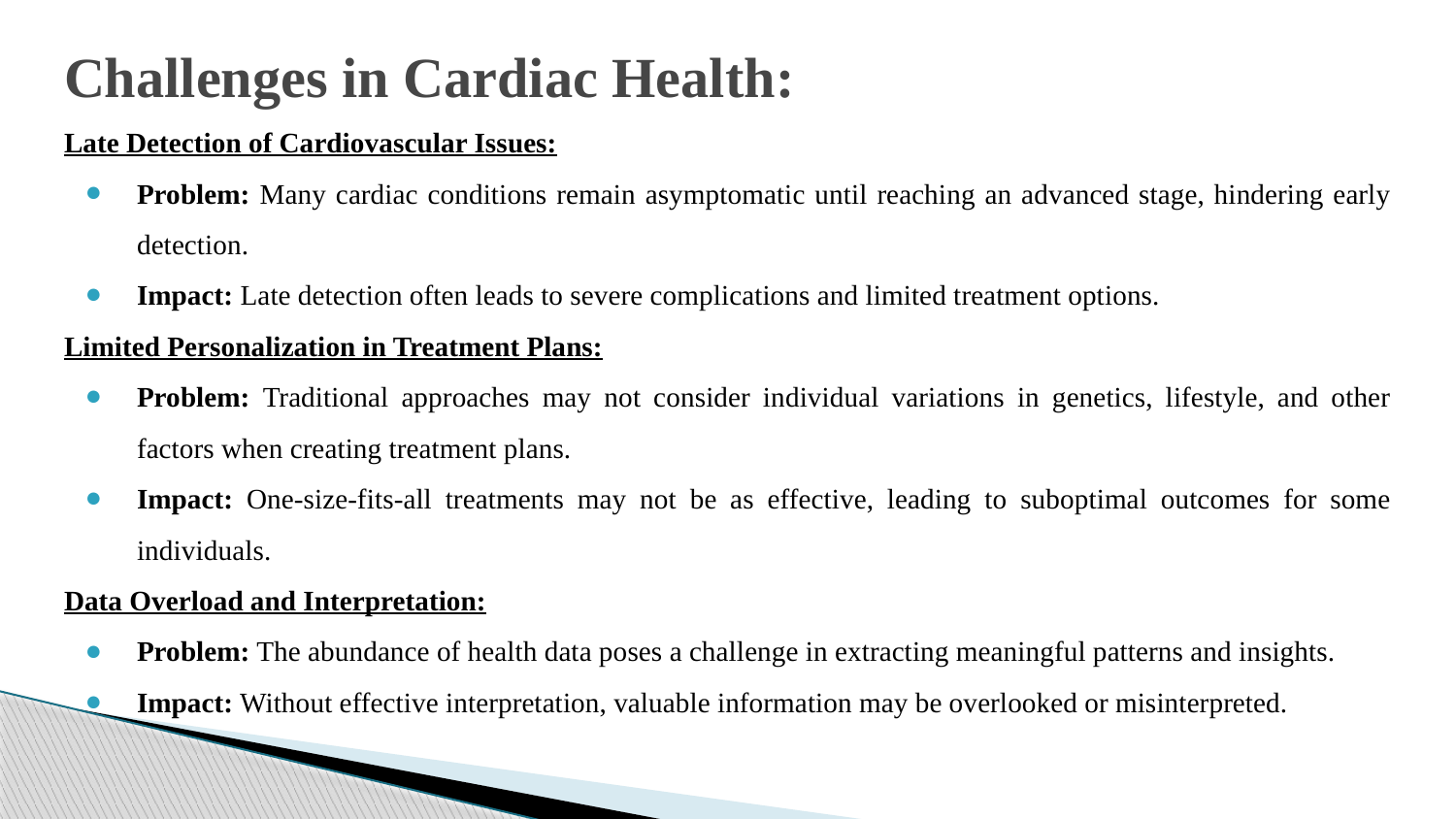

# Challenges in Cardiac Health:
Late Detection of Cardiovascular Issues:
Problem: Many cardiac conditions remain asymptomatic until reaching an advanced stage, hindering early detection.
Impact: Late detection often leads to severe complications and limited treatment options.
Limited Personalization in Treatment Plans:
Problem: Traditional approaches may not consider individual variations in genetics, lifestyle, and other factors when creating treatment plans.
Impact: One-size-fits-all treatments may not be as effective, leading to suboptimal outcomes for some individuals.
Data Overload and Interpretation:
Problem: The abundance of health data poses a challenge in extracting meaningful patterns and insights.
Impact: Without effective interpretation, valuable information may be overlooked or misinterpreted.